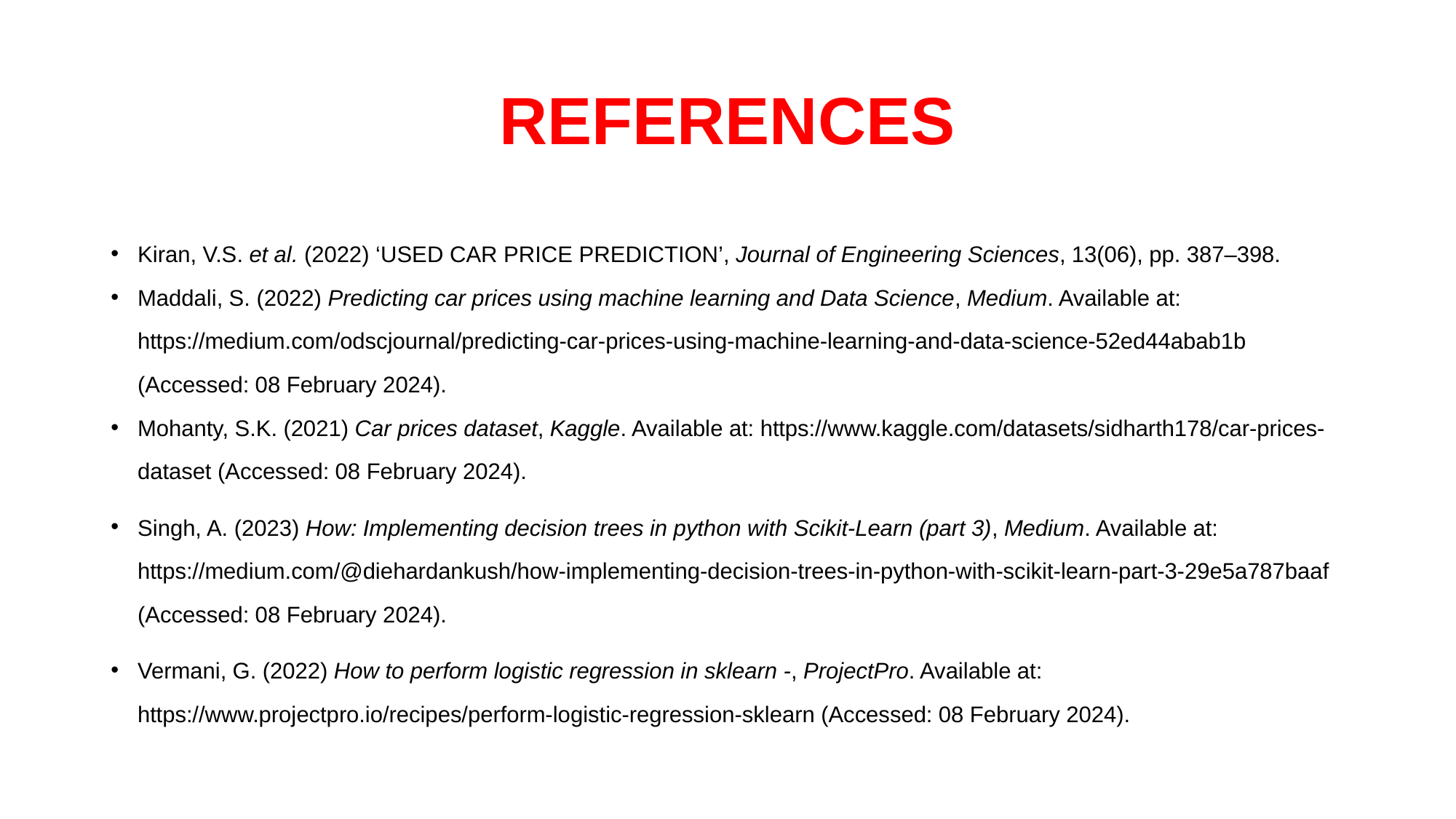

# REFERENCES
Kiran, V.S. et al. (2022) ‘USED CAR PRICE PREDICTION’, Journal of Engineering Sciences, 13(06), pp. 387–398.
Maddali, S. (2022) Predicting car prices using machine learning and Data Science, Medium. Available at: https://medium.com/odscjournal/predicting-car-prices-using-machine-learning-and-data-science-52ed44abab1b (Accessed: 08 February 2024).
Mohanty, S.K. (2021) Car prices dataset, Kaggle. Available at: https://www.kaggle.com/datasets/sidharth178/car-prices-dataset (Accessed: 08 February 2024).
Singh, A. (2023) How: Implementing decision trees in python with Scikit-Learn (part 3), Medium. Available at: https://medium.com/@diehardankush/how-implementing-decision-trees-in-python-with-scikit-learn-part-3-29e5a787baaf (Accessed: 08 February 2024).
Vermani, G. (2022) How to perform logistic regression in sklearn -, ProjectPro. Available at: https://www.projectpro.io/recipes/perform-logistic-regression-sklearn (Accessed: 08 February 2024).